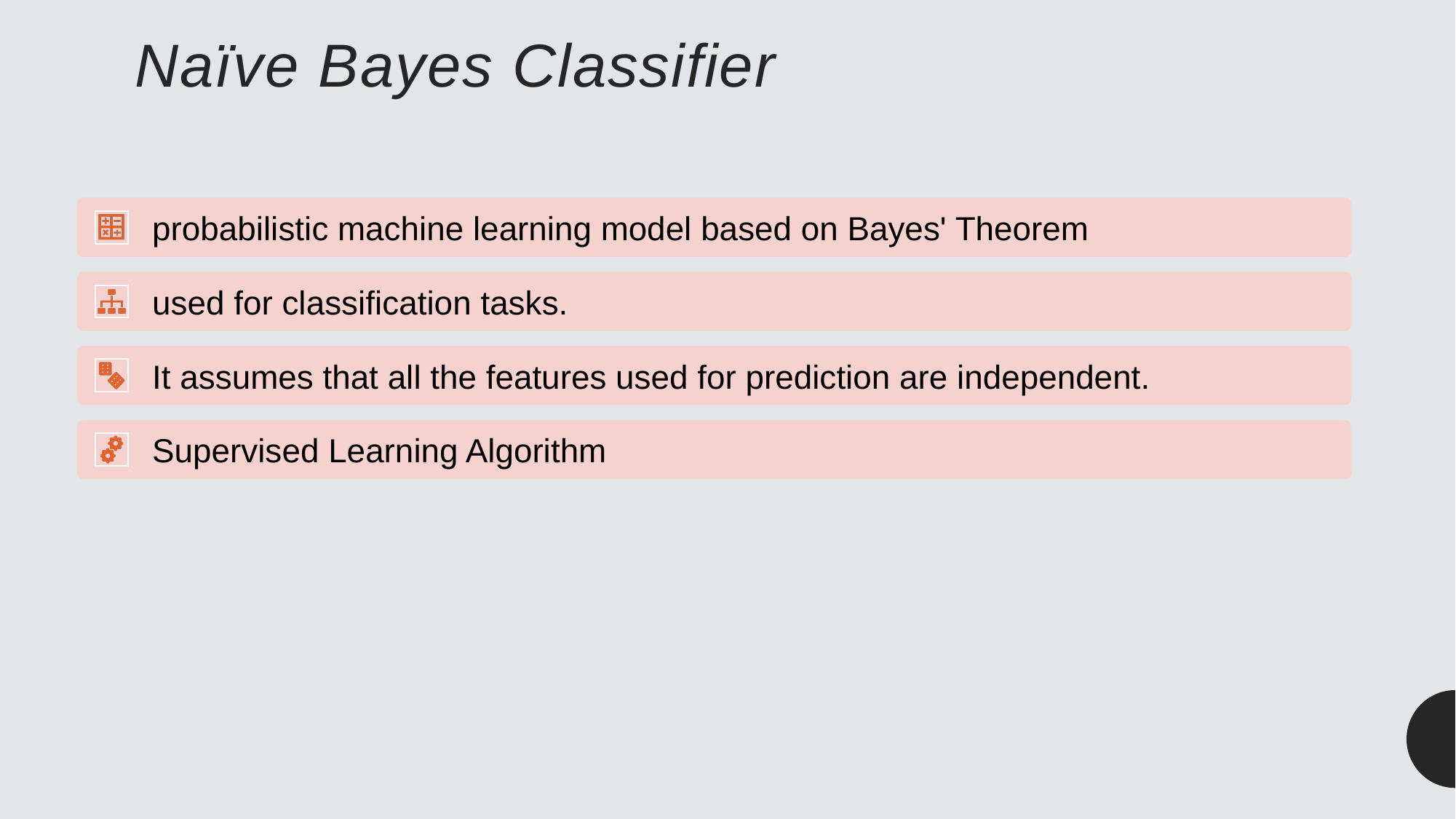

# Naïve Bayes Classifier
probabilistic machine learning model based on Bayes' Theorem
used for classification tasks.
It assumes that all the features used for prediction are independent.
Supervised Learning Algorithm